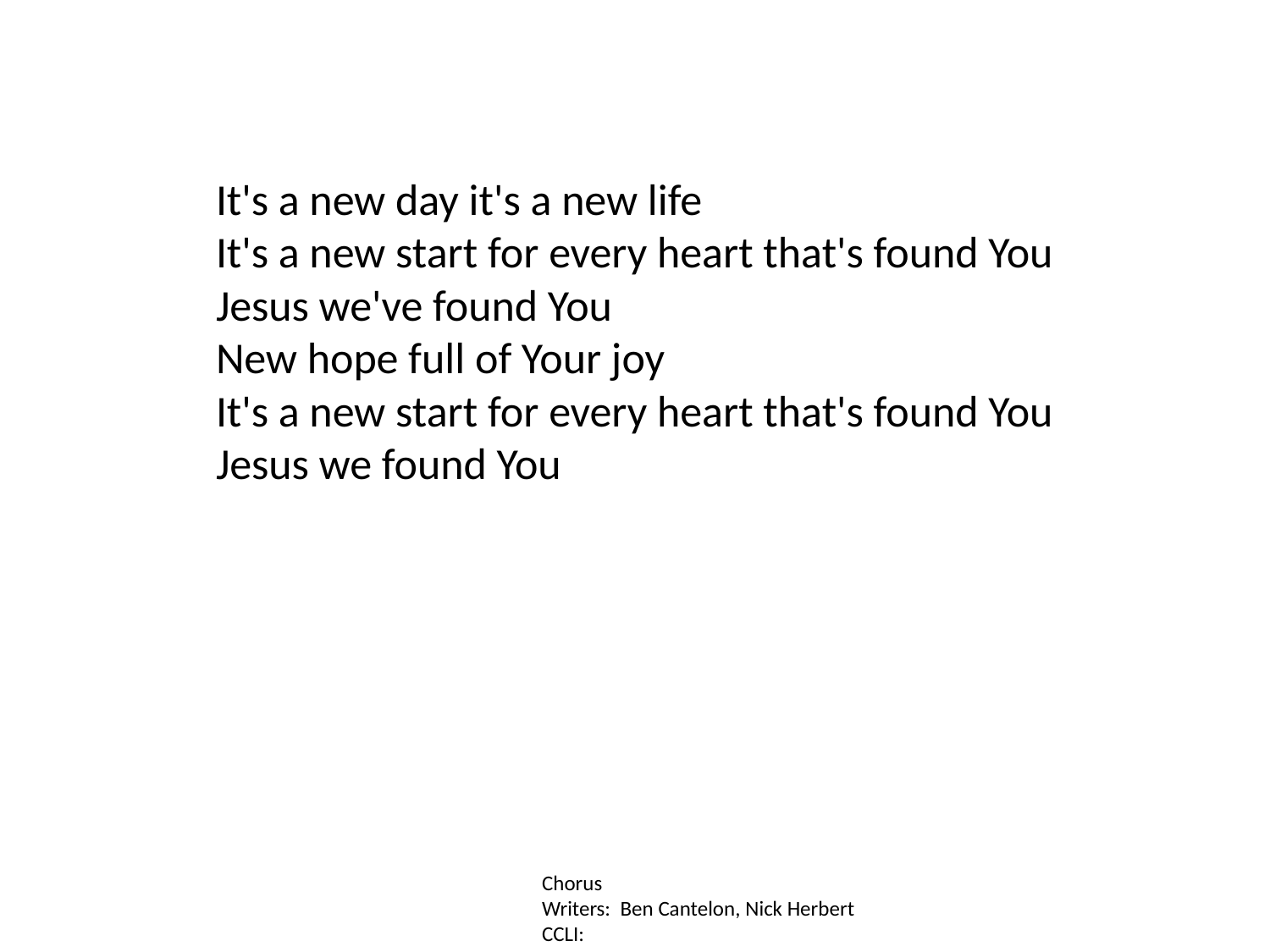

It's a new day it's a new life
It's a new start for every heart that's found You
Jesus we've found You
New hope full of Your joy
It's a new start for every heart that's found You
Jesus we found You

Chorus
Writers:  Ben Cantelon, Nick Herbert
CCLI: